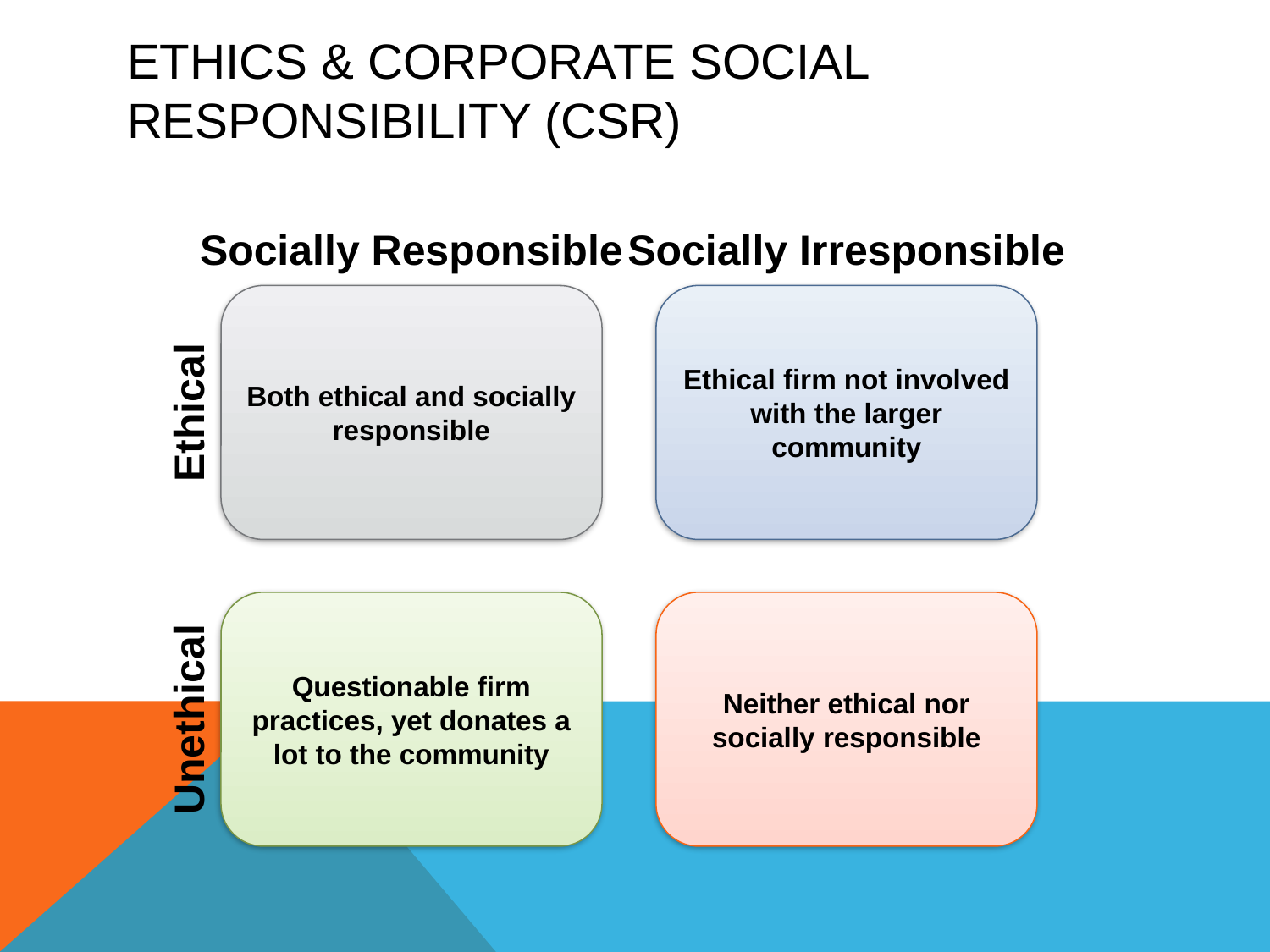

# Ethics & Corporate Social Responsibility (CSR)
Socially Responsible
Socially Irresponsible
Ethical
Unethical
Both ethical and socially
responsible
Ethical firm not involved
with the larger
community
Questionable firm
practices, yet donates a
lot to the community
Neither ethical nor
socially responsible